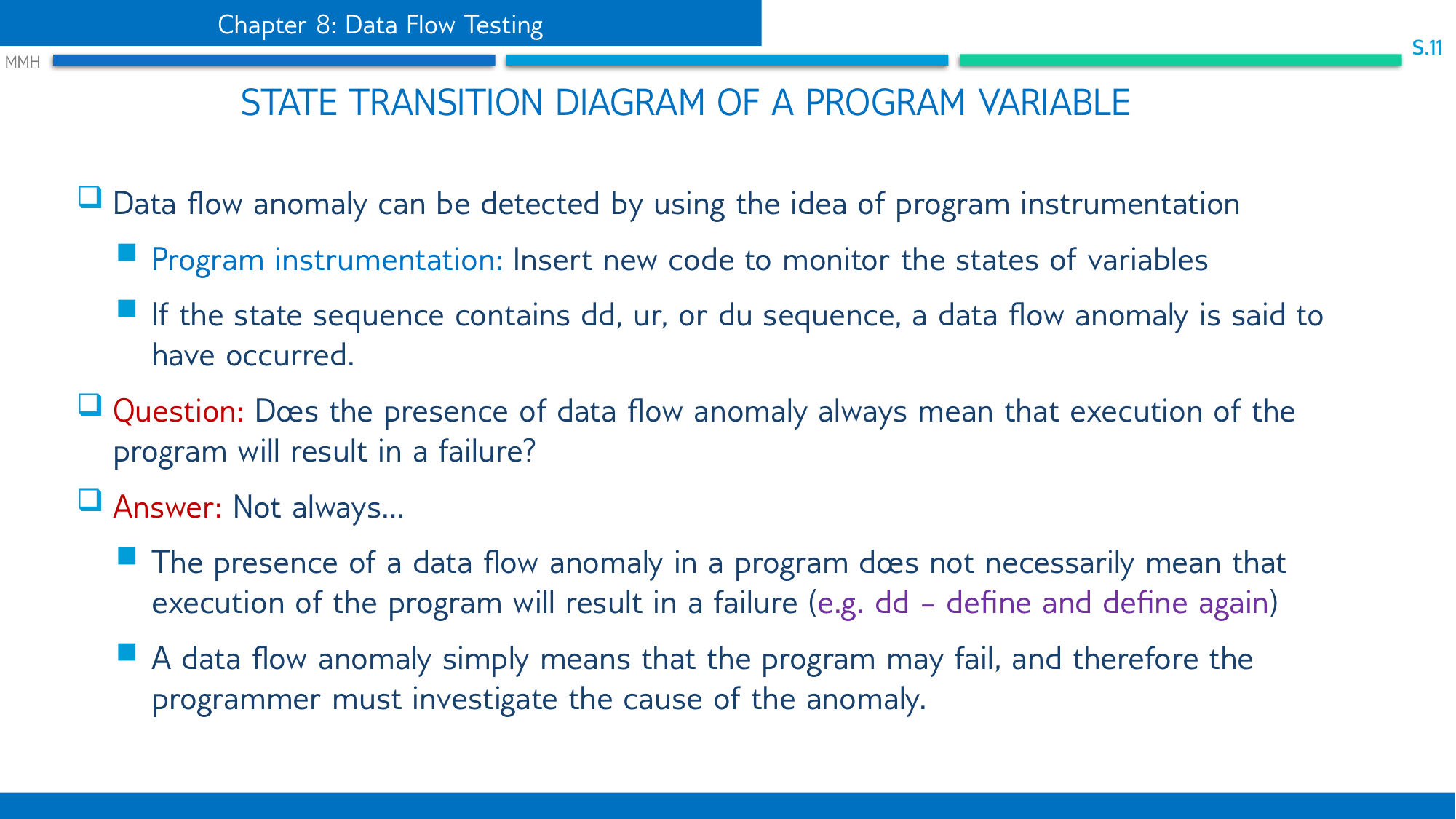

Chapter 8: Data Flow Testing
 S.11
  MMH
State transition diagram of a program variable
Data flow anomaly can be detected by using the idea of program instrumentation
Program instrumentation: Insert new code to monitor the states of variables
If the state sequence contains dd, ur, or du sequence, a data flow anomaly is said to have occurred.
Question: Does the presence of data flow anomaly always mean that execution of the program will result in a failure?
Answer: Not always…
The presence of a data flow anomaly in a program does not necessarily mean that execution of the program will result in a failure (e.g. dd – define and define again)
A data flow anomaly simply means that the program may fail, and therefore the programmer must investigate the cause of the anomaly.